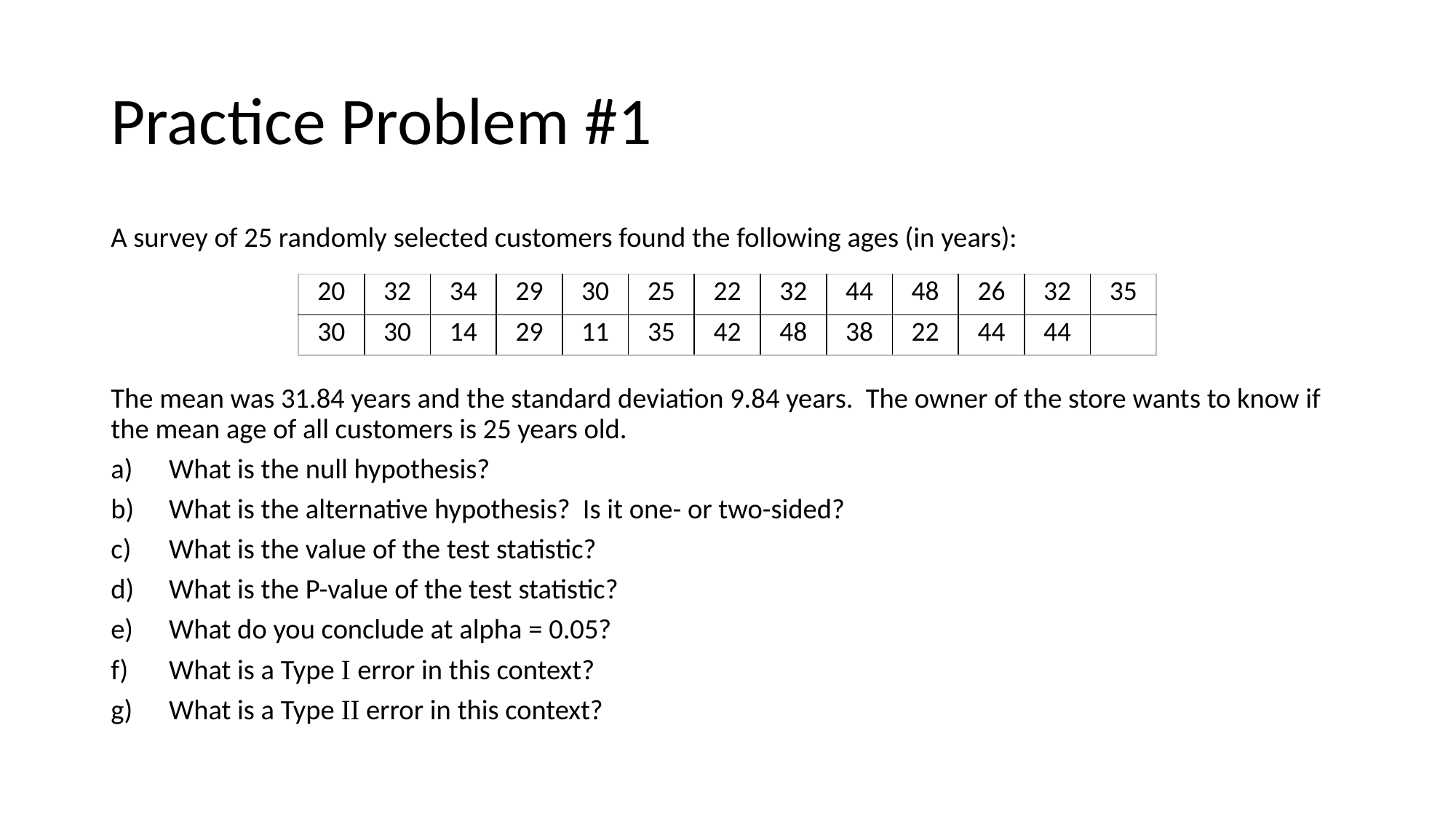

# Practice Problem #1
A survey of 25 randomly selected customers found the following ages (in years):

The mean was 31.84 years and the standard deviation 9.84 years.  The owner of the store wants to know if the mean age of all customers is 25 years old.
What is the null hypothesis?
What is the alternative hypothesis?  Is it one- or two-sided?
What is the value of the test statistic?
What is the P-value of the test statistic?
What do you conclude at alpha = 0.05?
What is a Type I error in this context?
What is a Type II error in this context?

| 20 | 32 | 34 | 29 | 30 | 25 | 22 | 32 | 44 | 48 | 26 | 32 | 35 |
| --- | --- | --- | --- | --- | --- | --- | --- | --- | --- | --- | --- | --- |
| 30 | 30 | 14 | 29 | 11 | 35 | 42 | 48 | 38 | 22 | 44 | 44 |  |